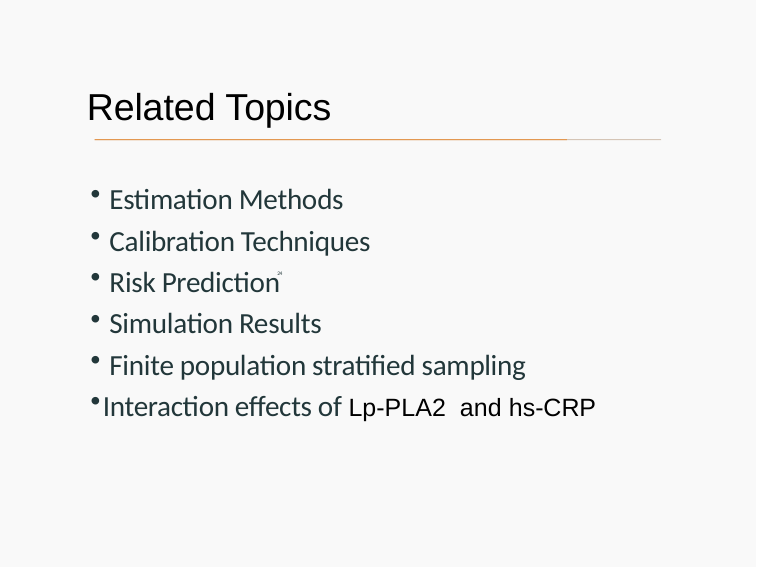

Related Topics

 Estimation Methods
 Calibration Techniques
 Risk Prediction
 Simulation Results
 Finite population stratified sampling
Interaction effects of Lp-PLA2  and hs-CRP

24